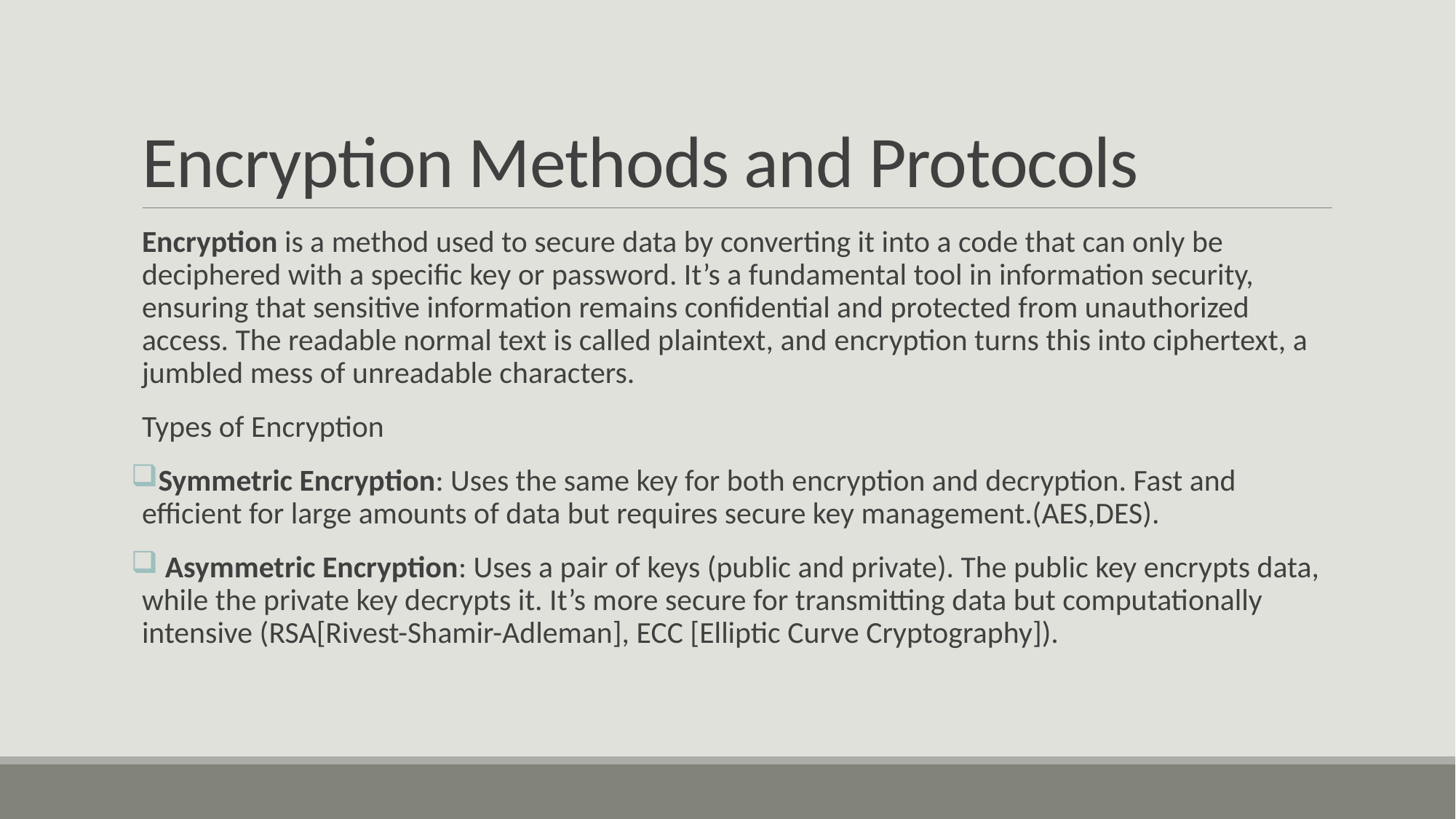

# Encryption Methods and Protocols
Encryption is a method used to secure data by converting it into a code that can only be deciphered with a specific key or password. It’s a fundamental tool in information security, ensuring that sensitive information remains confidential and protected from unauthorized access. The readable normal text is called plaintext, and encryption turns this into ciphertext, a jumbled mess of unreadable characters.
Types of Encryption
Symmetric Encryption: Uses the same key for both encryption and decryption. Fast and efficient for large amounts of data but requires secure key management.(AES,DES).
 Asymmetric Encryption: Uses a pair of keys (public and private). The public key encrypts data, while the private key decrypts it. It’s more secure for transmitting data but computationally intensive (RSA[Rivest-Shamir-Adleman], ECC [Elliptic Curve Cryptography]).